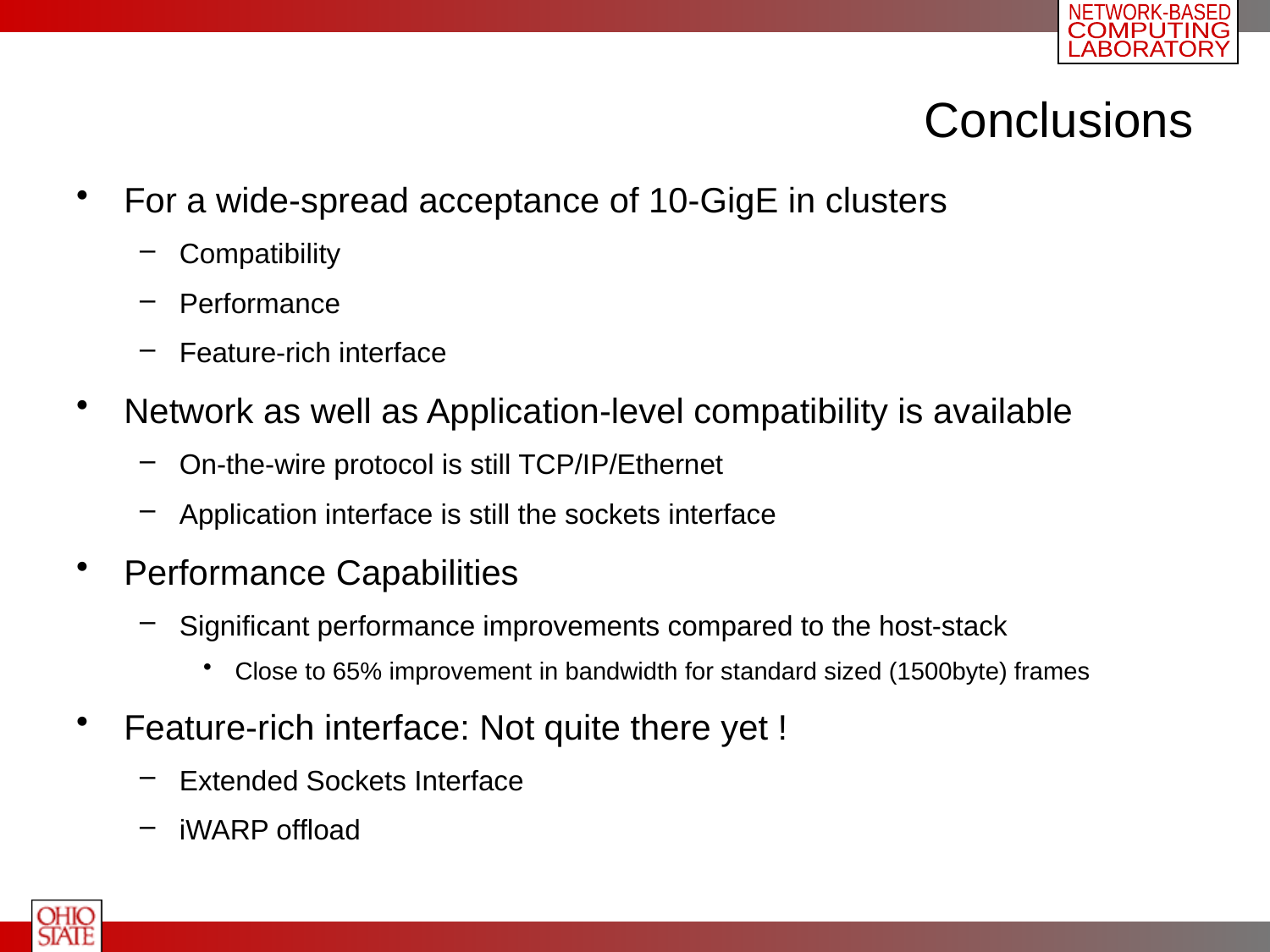

# Conclusions
For a wide-spread acceptance of 10-GigE in clusters
Compatibility
Performance
Feature-rich interface
Network as well as Application-level compatibility is available
On-the-wire protocol is still TCP/IP/Ethernet
Application interface is still the sockets interface
Performance Capabilities
Significant performance improvements compared to the host-stack
Close to 65% improvement in bandwidth for standard sized (1500byte) frames
Feature-rich interface: Not quite there yet !
Extended Sockets Interface
iWARP offload